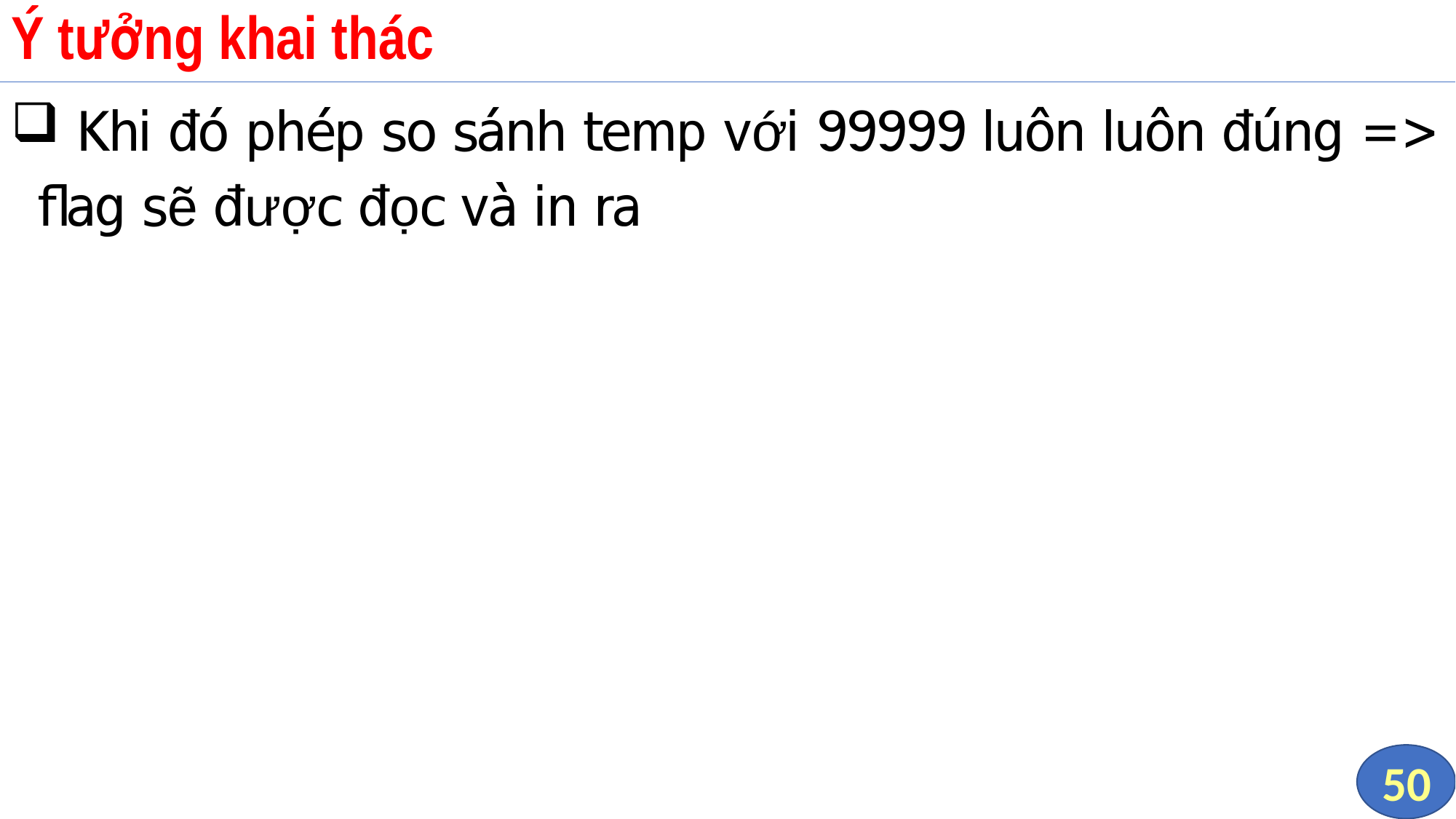

# Ý tưởng khai thác
 Khi đó phép so sánh temp với 99999 luôn luôn đúng => flag sẽ được đọc và in ra
50